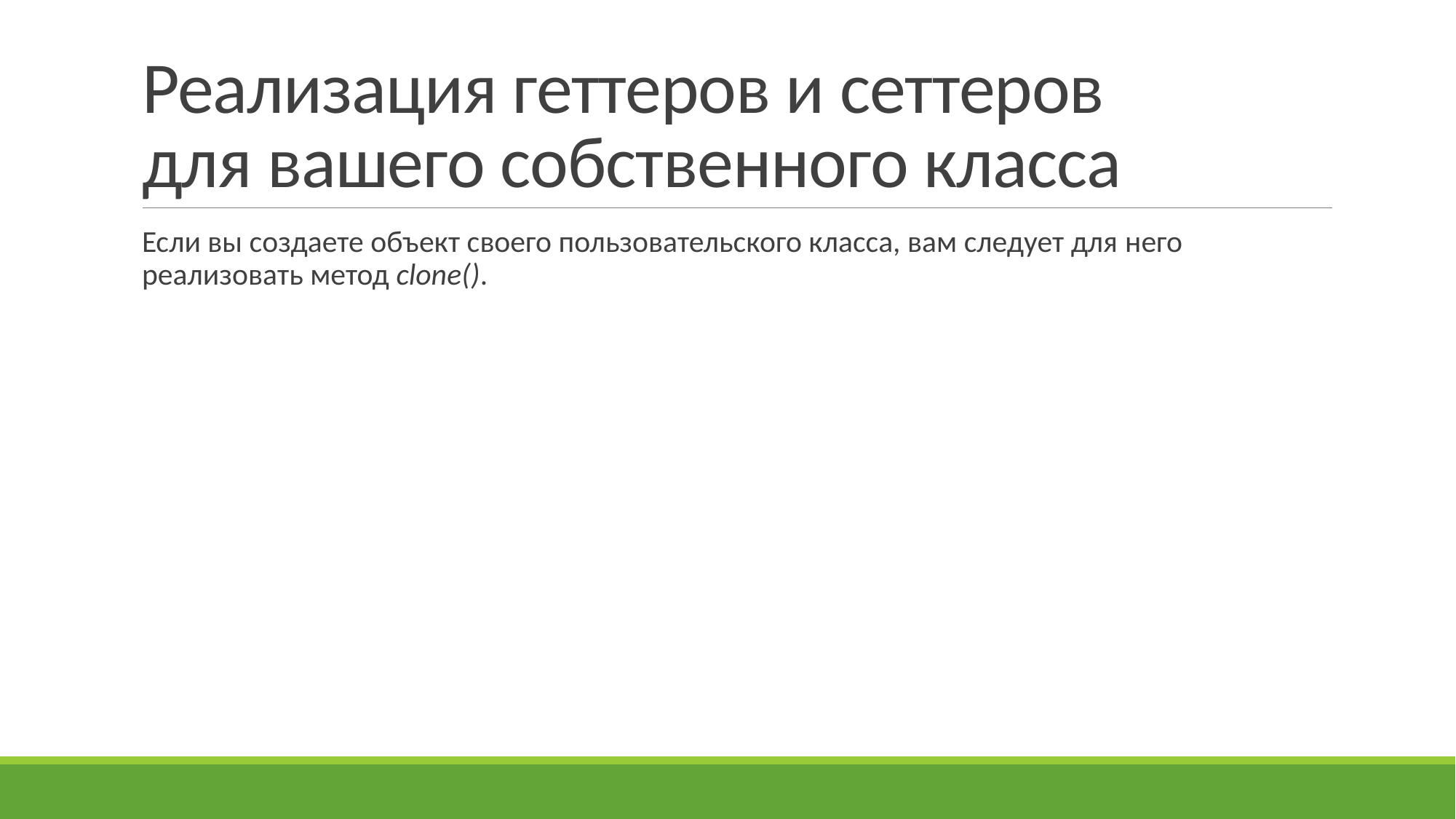

# Реализация геттеров и сеттеров для вашего собственного класса
Если вы создаете объект своего пользовательского класса, вам следует для него реализовать метод clone().